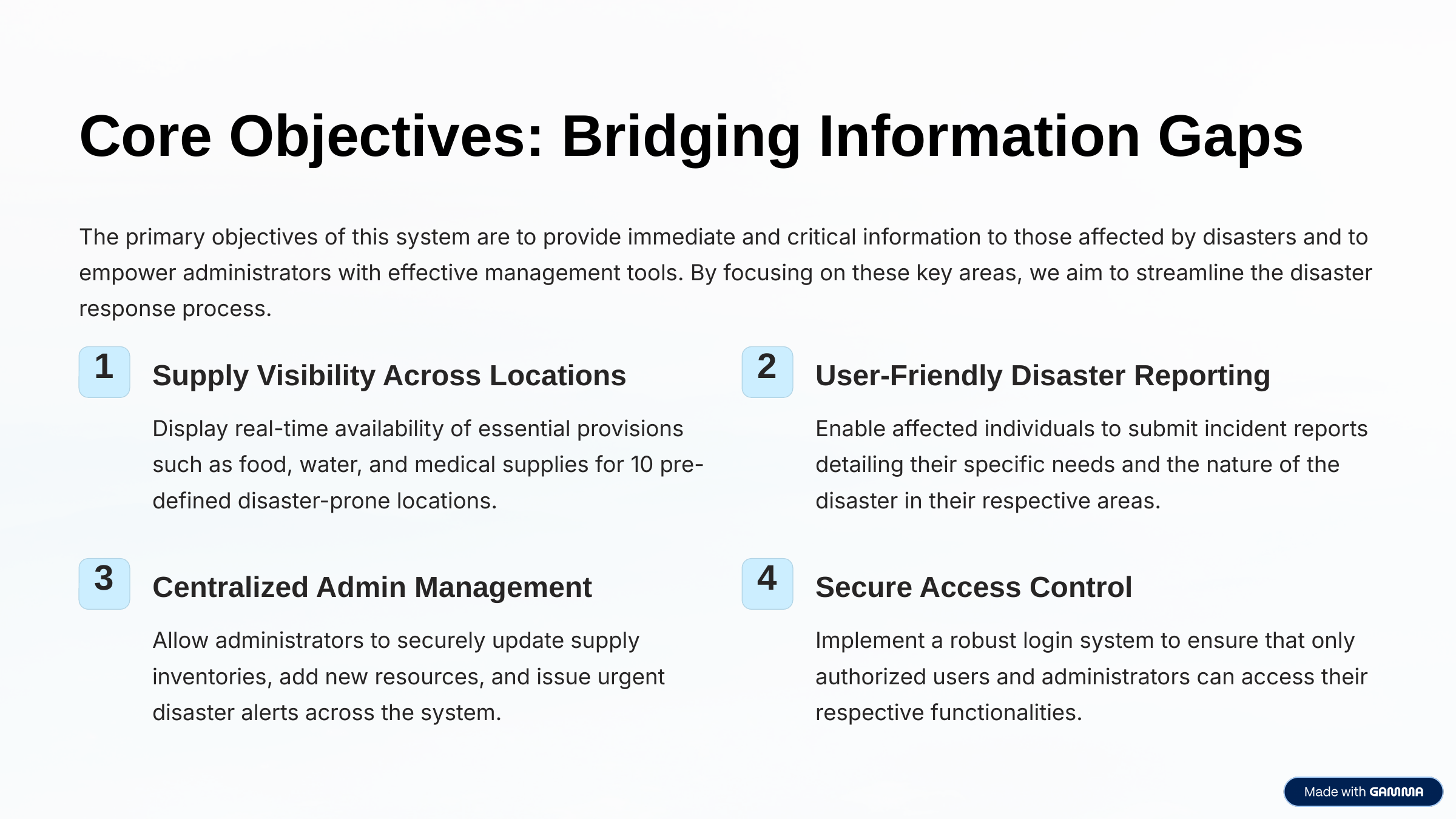

Core Objectives: Bridging Information Gaps
The primary objectives of this system are to provide immediate and critical information to those affected by disasters and to empower administrators with effective management tools. By focusing on these key areas, we aim to streamline the disaster response process.

1
2
Supply Visibility Across Locations
User-Friendly Disaster Reporting
Display real-time availability of essential provisions such as food, water, and medical supplies for 10 pre-defined disaster-prone locations.
Enable affected individuals to submit incident reports detailing their specific needs and the nature of the disaster in their respective areas.

3
4
Centralized Admin Management
Secure Access Control
Allow administrators to securely update supply inventories, add new resources, and issue urgent disaster alerts across the system.
Implement a robust login system to ensure that only authorized users and administrators can access their respective functionalities.